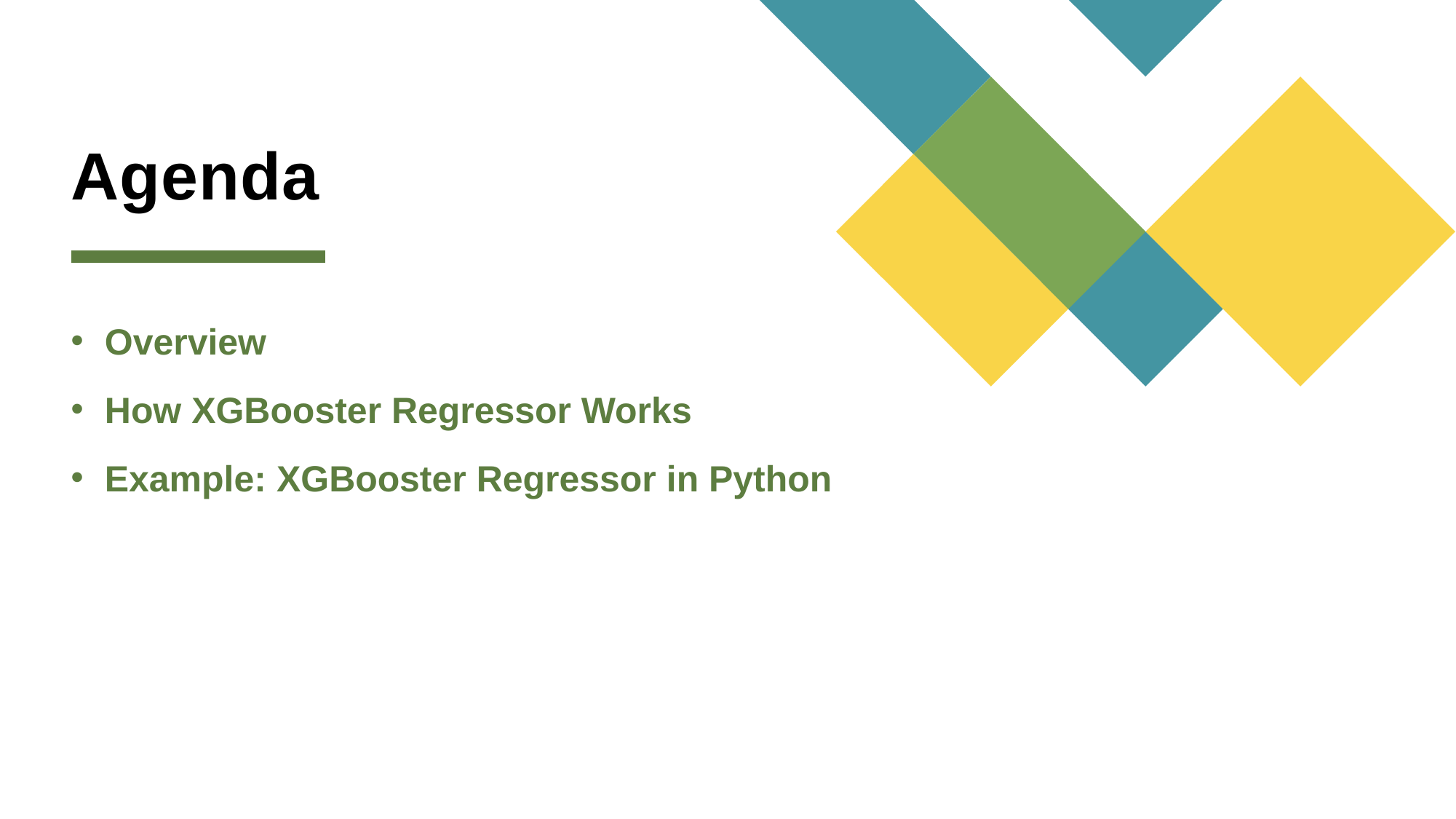

# Agenda
Overview
How XGBooster Regressor Works
Example: XGBooster Regressor in Python